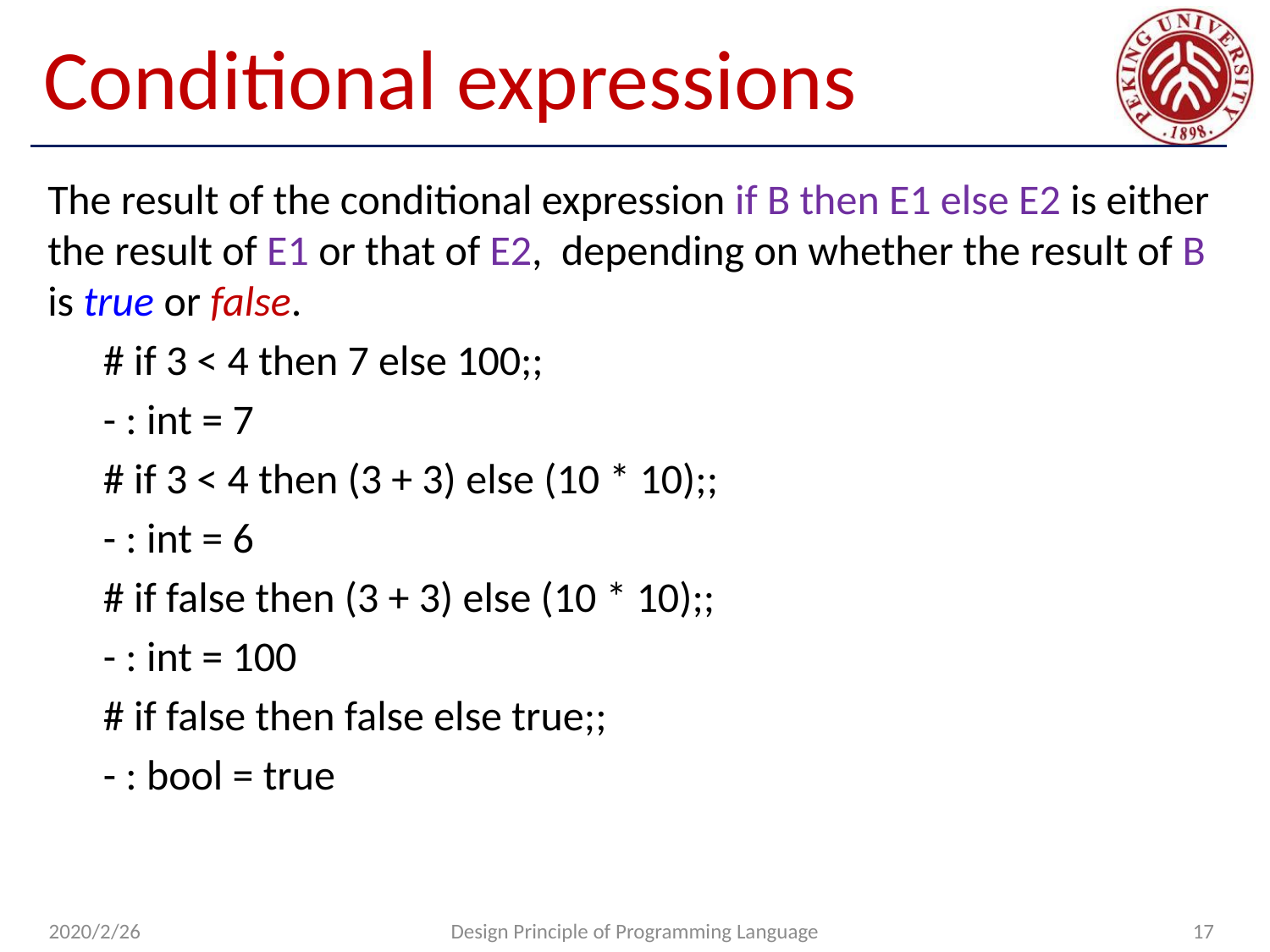

# Conditional expressions
The result of the conditional expression if B then E1 else E2 is either the result of E1 or that of E2,  depending on whether the result of B is true or false.
# if 3 < 4 then 7 else 100;;
- : int = 7
# if 3 < 4 then (3 + 3) else (10 * 10);;
- : int = 6
# if false then (3 + 3) else (10 * 10);;
- : int = 100
# if false then false else true;;
- : bool = true
2020/2/26
Design Principle of Programming Language
17